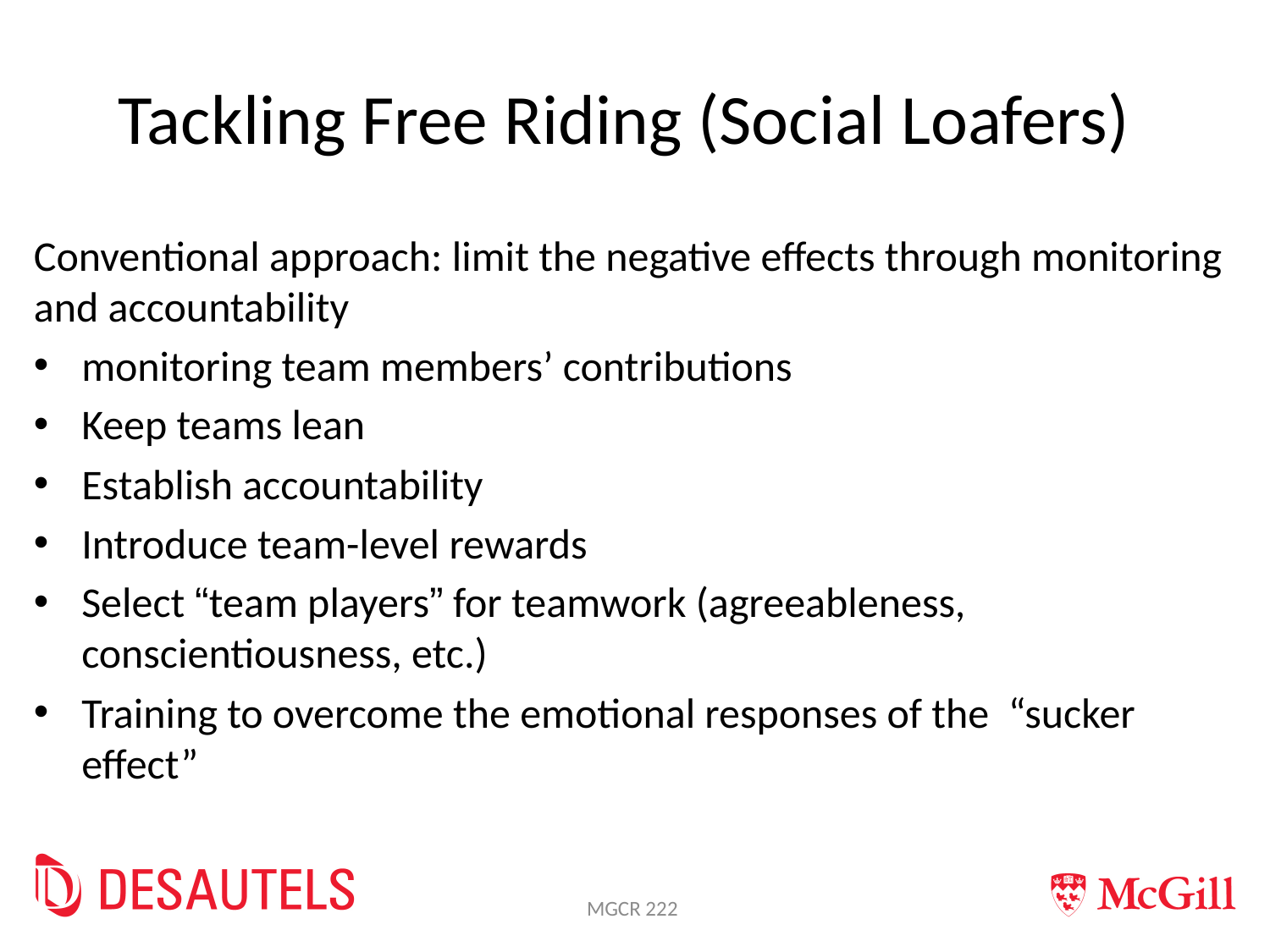

# Tackling Free Riding (Social Loafers)
Conventional approach: limit the negative effects through monitoring and accountability
monitoring team members’ contributions
Keep teams lean
Establish accountability
Introduce team-level rewards
Select “team players” for teamwork (agreeableness, conscientiousness, etc.)
Training to overcome the emotional responses of the  “sucker effect”

MGCR 222